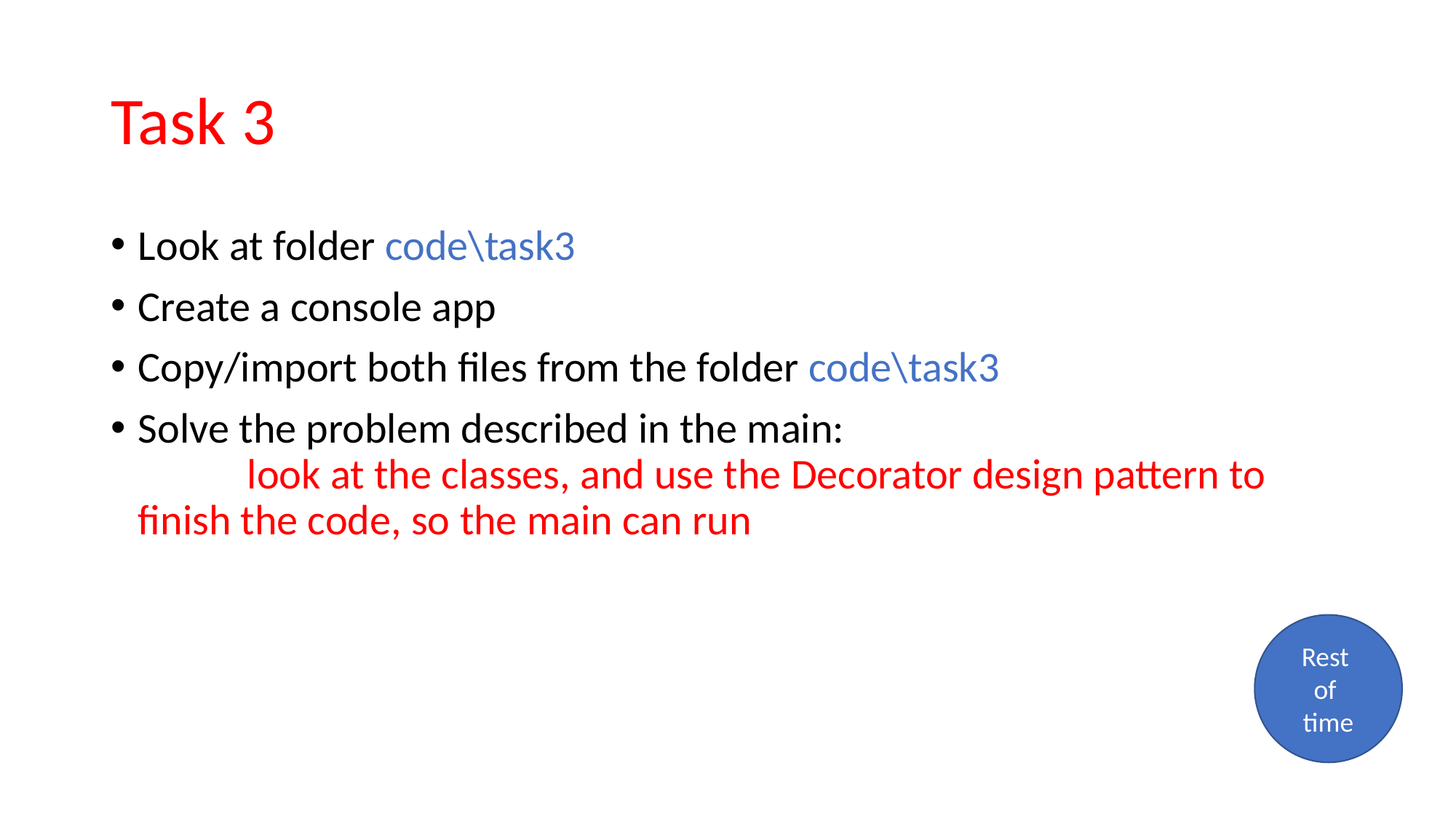

# Task 3
Look at folder code\task3
Create a console app
Copy/import both files from the folder code\task3
Solve the problem described in the main:
	look at the classes, and use the Decorator design pattern to 	finish the code, so the main can run
Rest
of
time